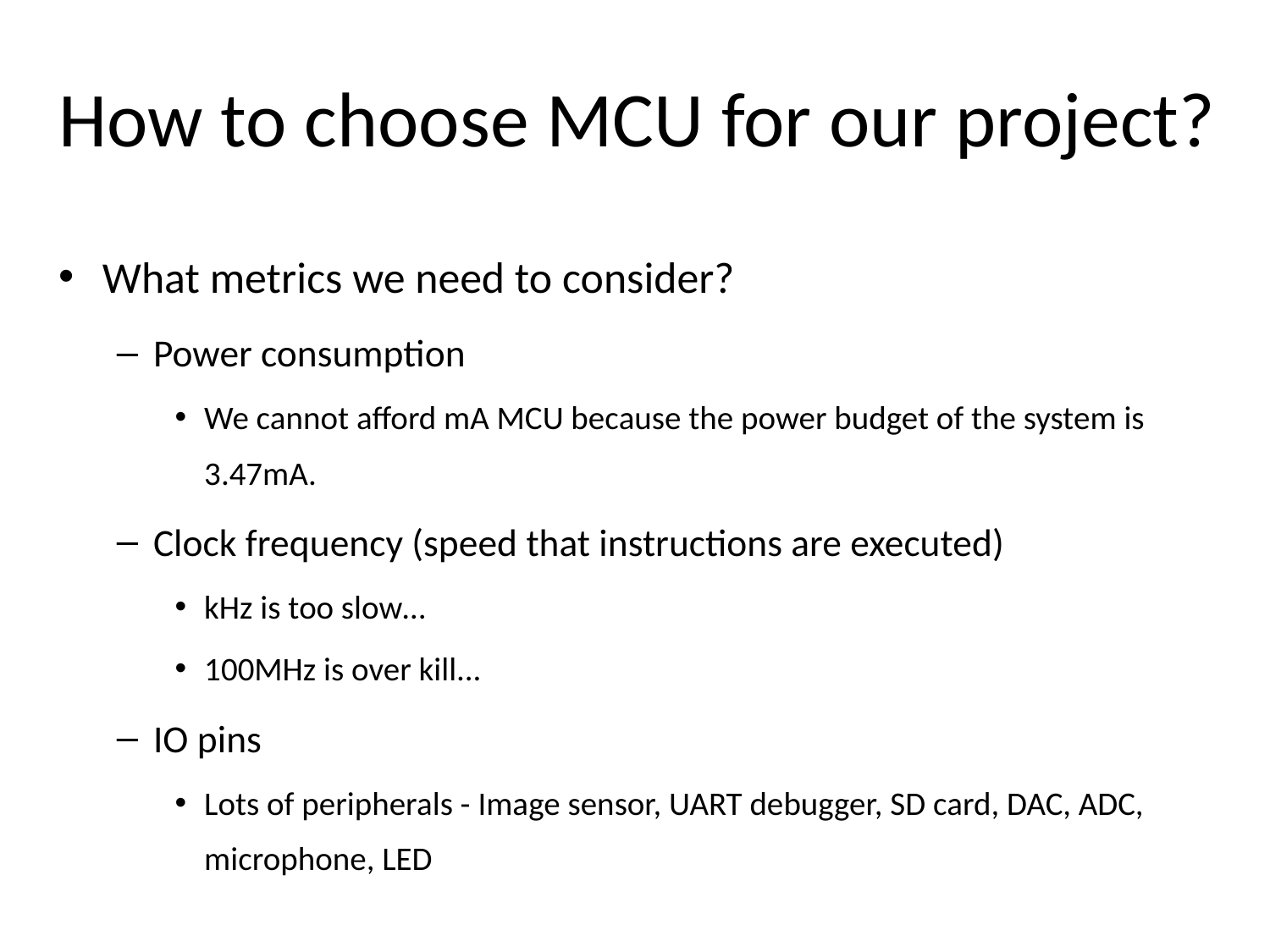

# How to choose MCU for our project?
What metrics we need to consider?
Power consumption
We cannot afford mA MCU because the power budget of the system is 3.47mA.
Clock frequency (speed that instructions are executed)
kHz is too slow…
100MHz is over kill...
IO pins
Lots of peripherals - Image sensor, UART debugger, SD card, DAC, ADC, microphone, LED